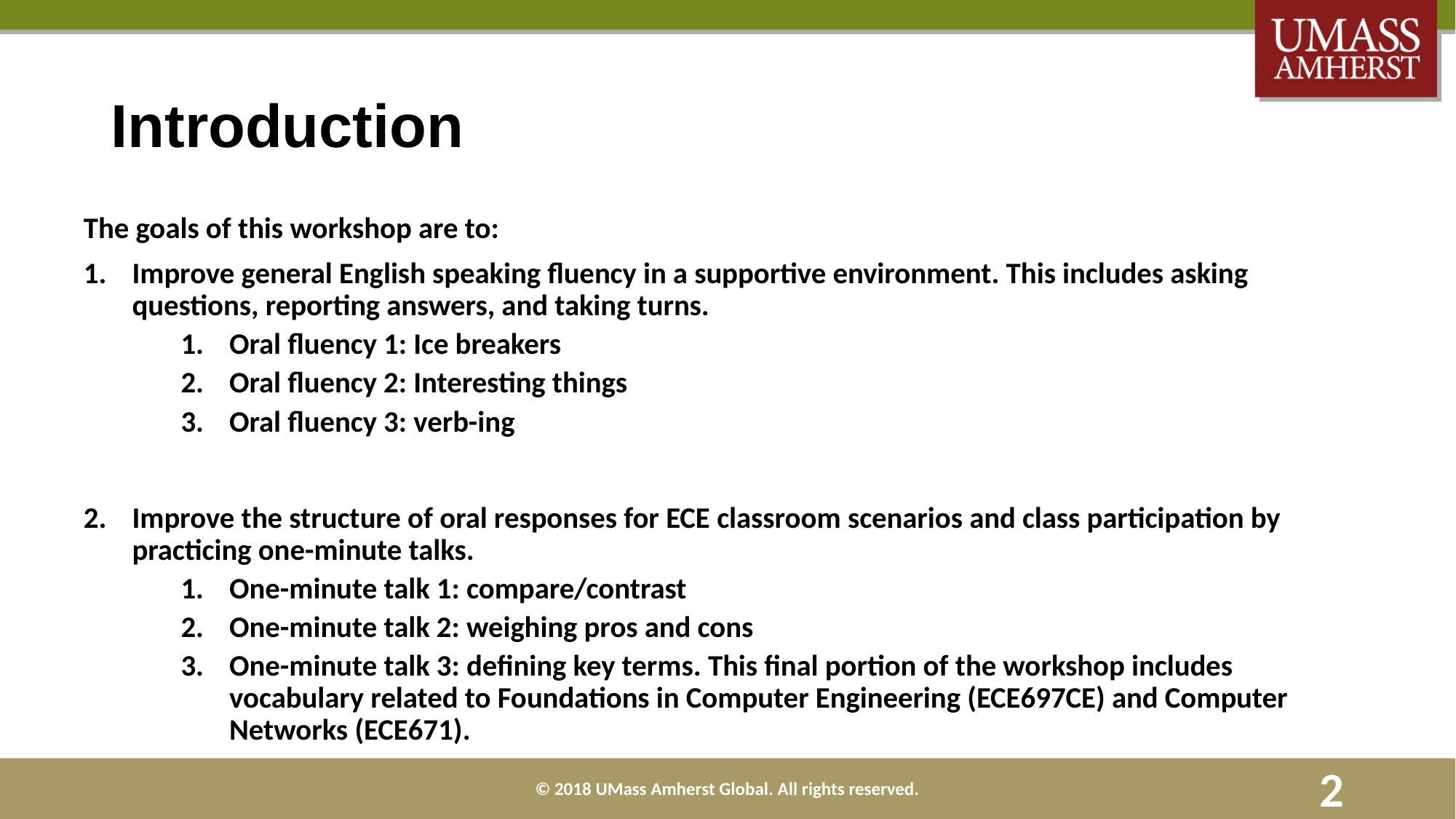

# Introduction
The goals of this workshop are to:
Improve general English speaking fluency in a supportive environment. This includes asking questions, reporting answers, and taking turns.
Oral fluency 1: Ice breakers
Oral fluency 2: Interesting things
Oral fluency 3: verb-ing

Improve the structure of oral responses for ECE classroom scenarios and class participation by practicing one-minute talks.
One-minute talk 1: compare/contrast
One-minute talk 2: weighing pros and cons
One-minute talk 3: defining key terms. This final portion of the workshop includes vocabulary related to Foundations in Computer Engineering (ECE697CE) and Computer Networks (ECE671).

© 2018 UMass Amherst Global. All rights reserved.
2